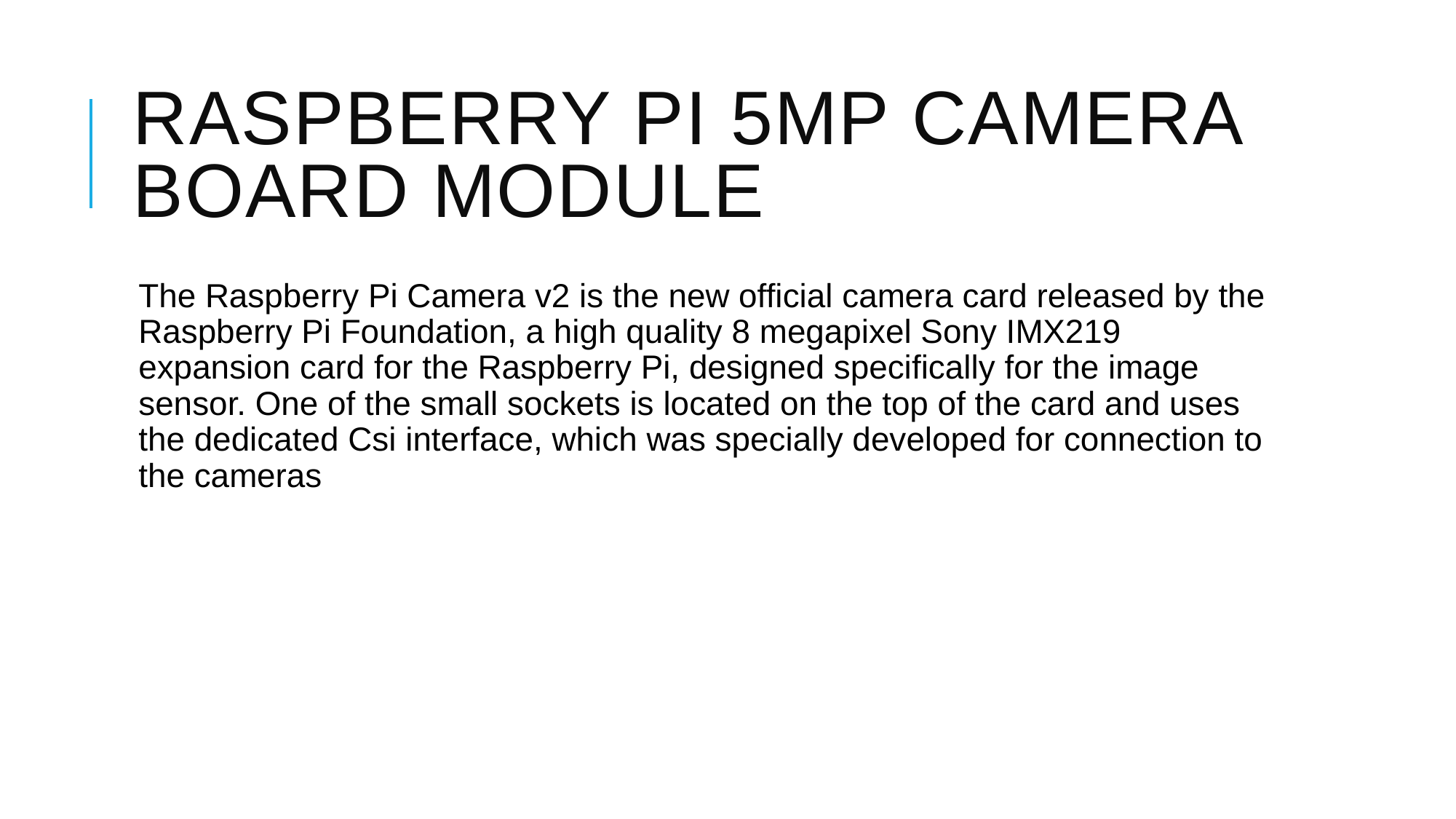

# Raspberry PI 5MP Camera Board Module
The Raspberry Pi Camera v2 is the new official camera card released by the Raspberry Pi Foundation, a high quality 8 megapixel Sony IMX219 expansion card for the Raspberry Pi, designed specifically for the image sensor. One of the small sockets is located on the top of the card and uses the dedicated Csi interface, which was specially developed for connection to the cameras